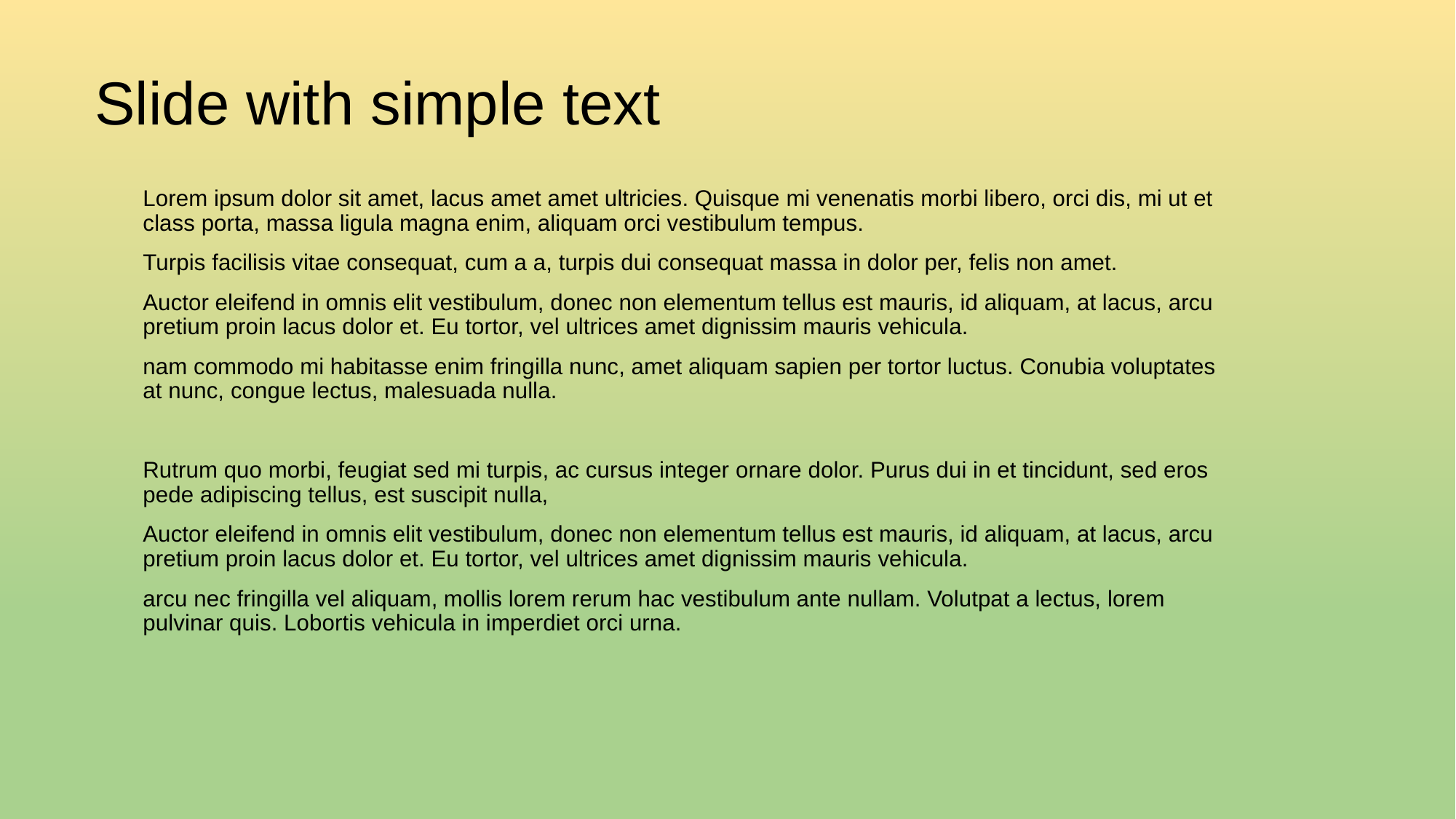

# Slide with simple text
Lorem ipsum dolor sit amet, lacus amet amet ultricies. Quisque mi venenatis morbi libero, orci dis, mi ut et class porta, massa ligula magna enim, aliquam orci vestibulum tempus.
Turpis facilisis vitae consequat, cum a a, turpis dui consequat massa in dolor per, felis non amet.
Auctor eleifend in omnis elit vestibulum, donec non elementum tellus est mauris, id aliquam, at lacus, arcu pretium proin lacus dolor et. Eu tortor, vel ultrices amet dignissim mauris vehicula.
nam commodo mi habitasse enim fringilla nunc, amet aliquam sapien per tortor luctus. Conubia voluptates at nunc, congue lectus, malesuada nulla.

Rutrum quo morbi, feugiat sed mi turpis, ac cursus integer ornare dolor. Purus dui in et tincidunt, sed eros pede adipiscing tellus, est suscipit nulla,
Auctor eleifend in omnis elit vestibulum, donec non elementum tellus est mauris, id aliquam, at lacus, arcu pretium proin lacus dolor et. Eu tortor, vel ultrices amet dignissim mauris vehicula.
arcu nec fringilla vel aliquam, mollis lorem rerum hac vestibulum ante nullam. Volutpat a lectus, lorem pulvinar quis. Lobortis vehicula in imperdiet orci urna.